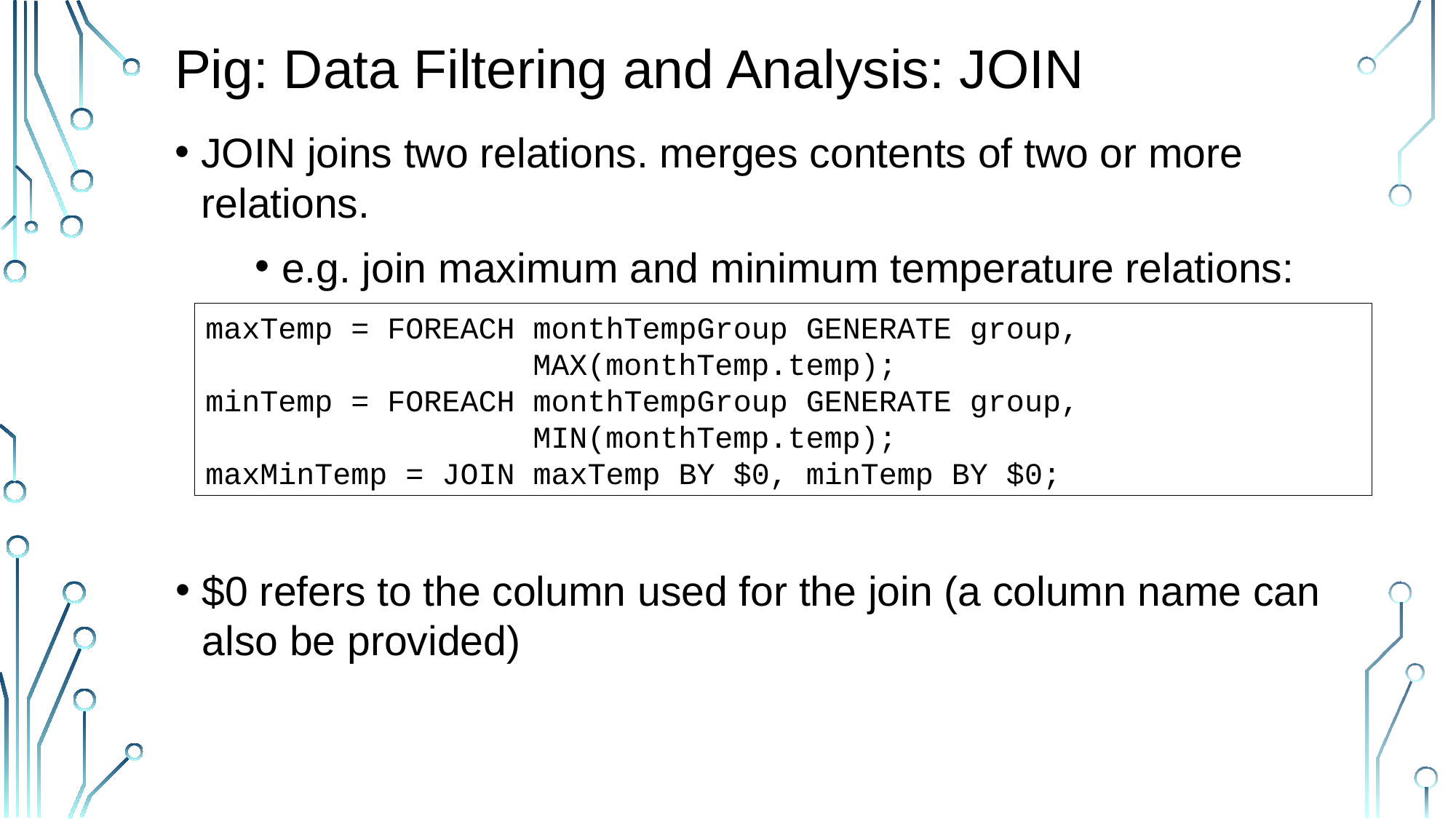

# Pig: Data Filtering and Analysis: JOIN
JOIN joins two relations. merges contents of two or more relations.
e.g. join maximum and minimum temperature relations:

$0 refers to the column used for the join (a column name can also be provided)
maxTemp = FOREACH monthTempGroup GENERATE group,
                  MAX(monthTemp.temp);
minTemp = FOREACH monthTempGroup GENERATE group,
                  MIN(monthTemp.temp);
maxMinTemp = JOIN maxTemp BY $0, minTemp BY $0;